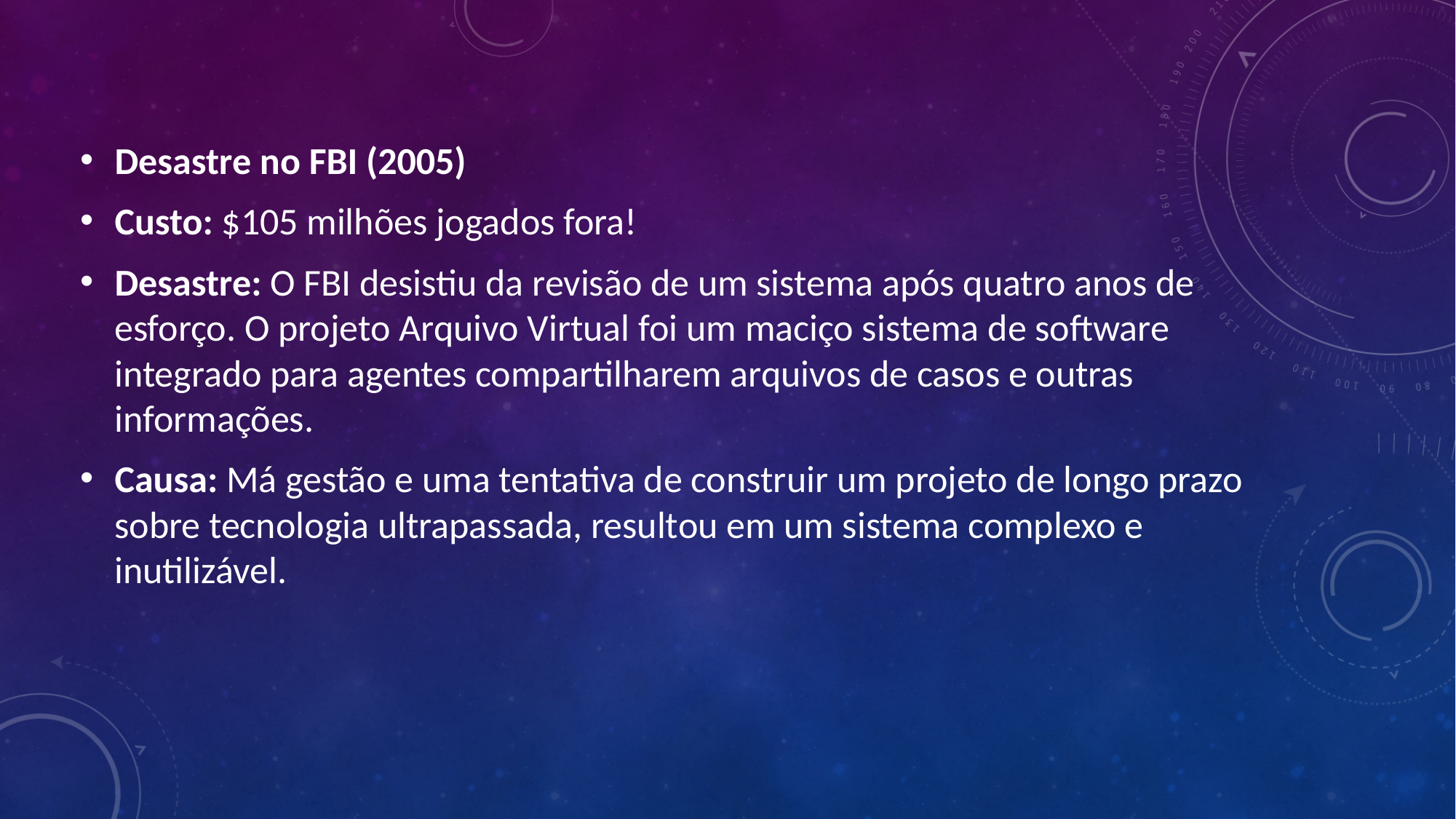

Desastre no FBI (2005)
Custo: $105 milhões jogados fora!
Desastre: O FBI desistiu da revisão de um sistema após quatro anos de esforço. O projeto Arquivo Virtual foi um maciço sistema de software integrado para agentes compartilharem arquivos de casos e outras informações.
Causa: Má gestão e uma tentativa de construir um projeto de longo prazo sobre tecnologia ultrapassada, resultou em um sistema complexo e inutilizável.